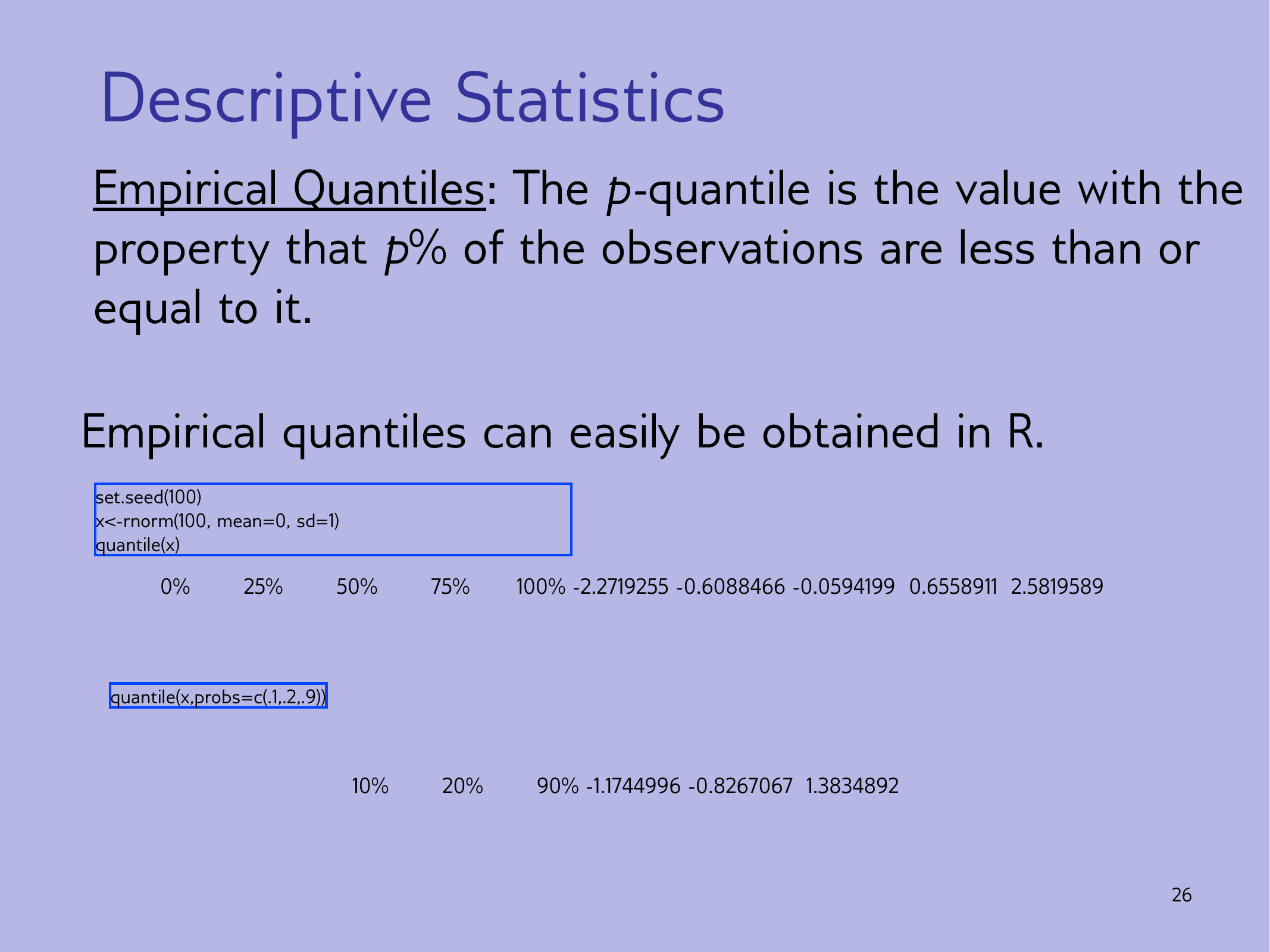

# Descriptive Statistics
Empirical Quantiles: The p-quantile is the value with the property that p% of the observations are less than or equal to it.
Empirical quantiles can easily be obtained in R.
set.seed(100)
x<-rnorm(100, mean=0, sd=1)
quantile(x)
        0%        25%        50%        75%       100% -2.2719255 -0.6088466 -0.0594199  0.6558911  2.5819589
quantile(x,probs=c(.1,.2,.9))
       10%        20%        90% -1.1744996 -0.8267067  1.3834892
26